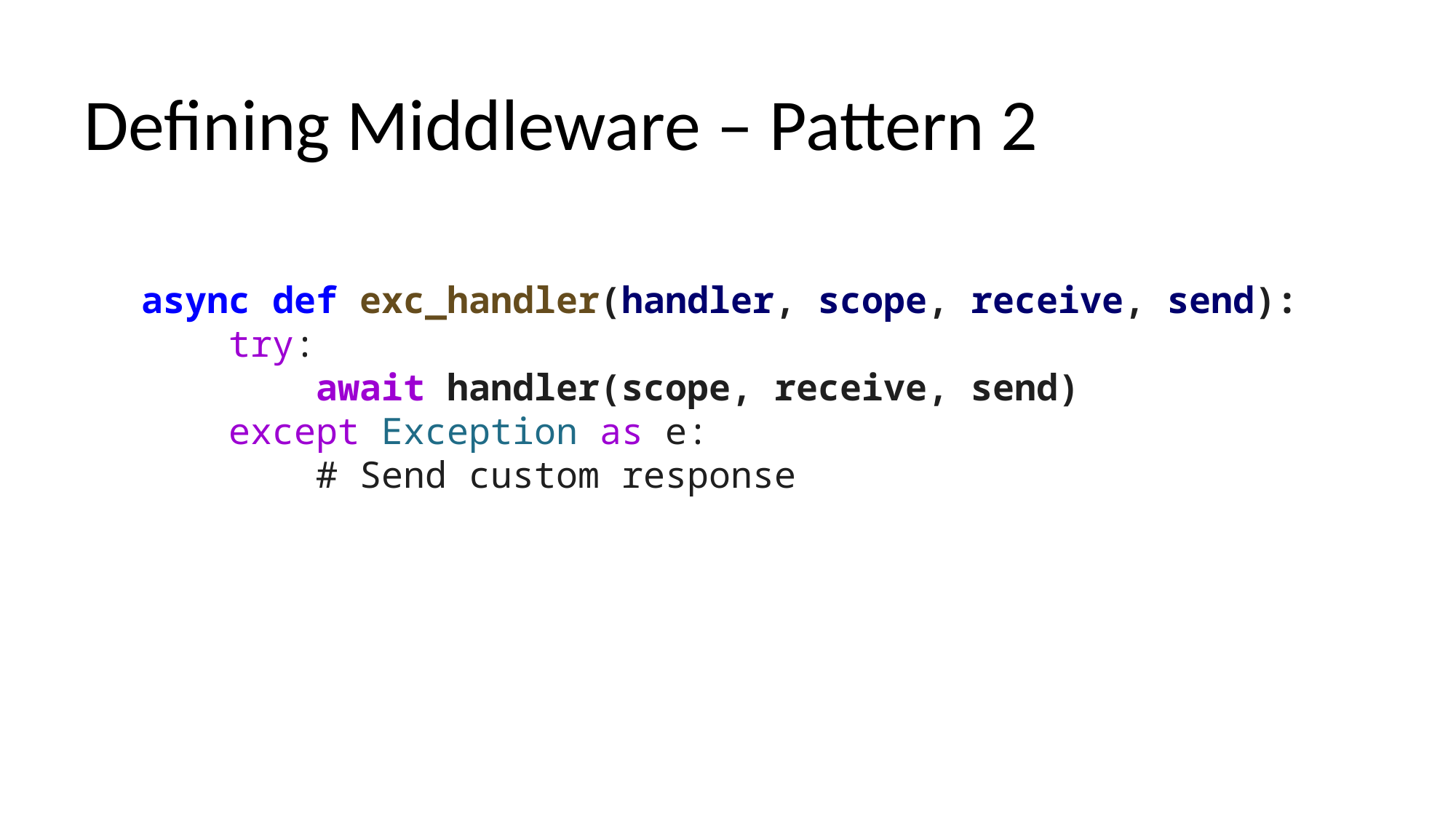

# Defining Middleware – Pattern 2
async def exc_handler(handler, scope, receive, send):
    try:
        await handler(scope, receive, send)
    except Exception as e:
        # Send custom response